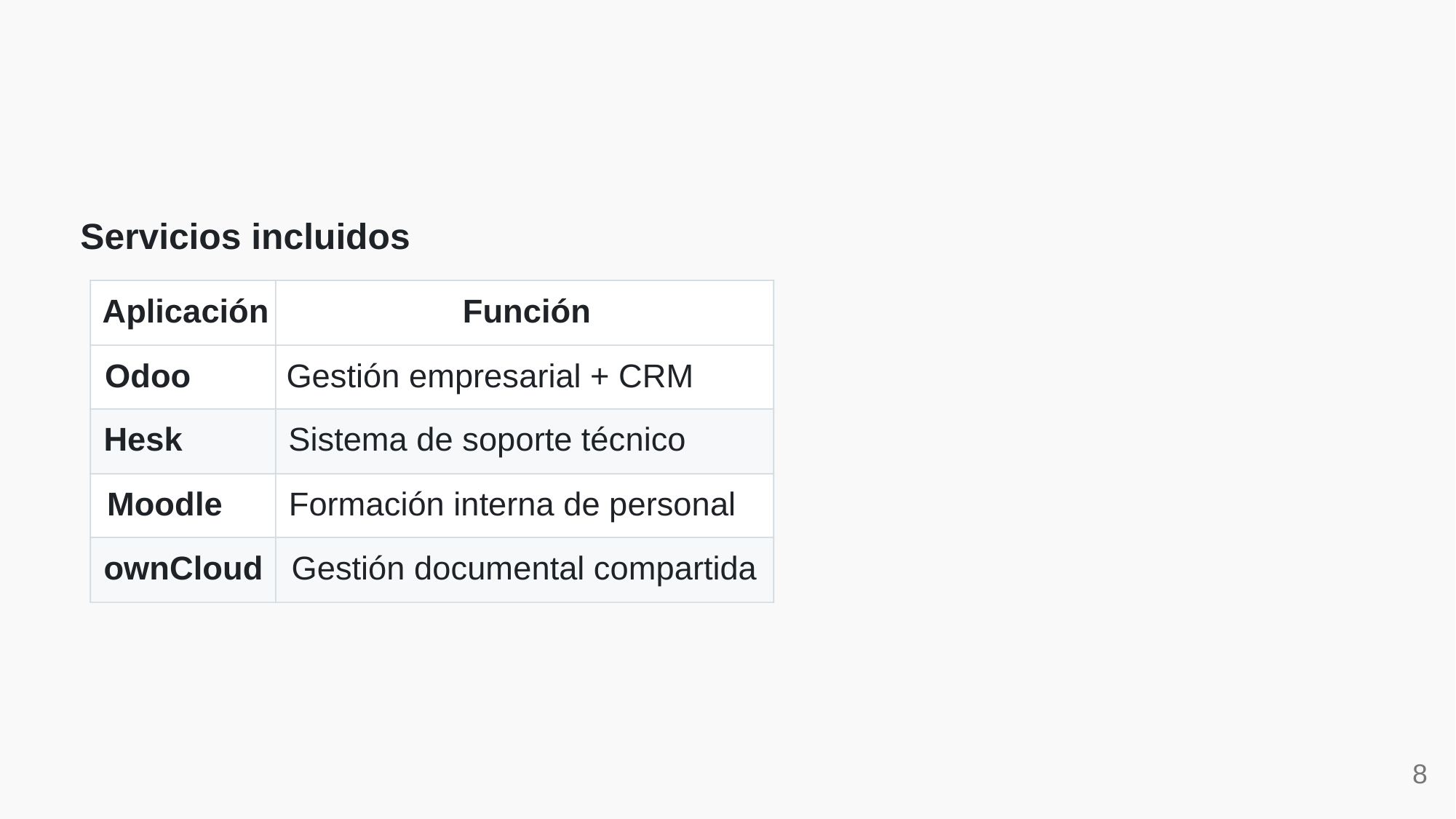

Servicios incluidos

Aplicación
Función

Odoo
Gestión empresarial + CRM

Hesk
Sistema de soporte técnico

Moodle
Formación interna de personal

ownCloud
Gestión documental compartida

8